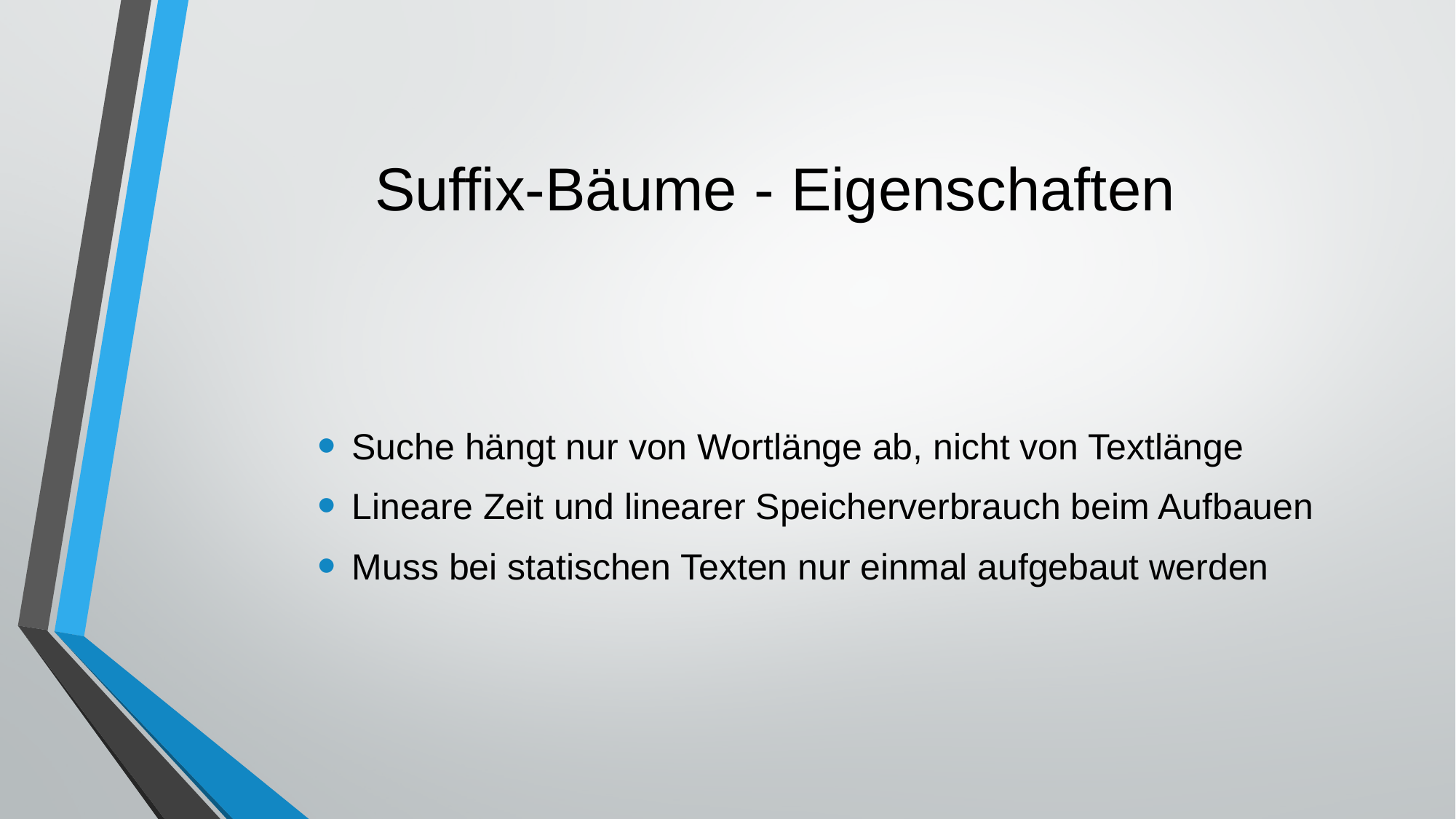

# Suffix-Bäume - Eigenschaften
Suche hängt nur von Wortlänge ab, nicht von Textlänge
Lineare Zeit und linearer Speicherverbrauch beim Aufbauen
Muss bei statischen Texten nur einmal aufgebaut werden